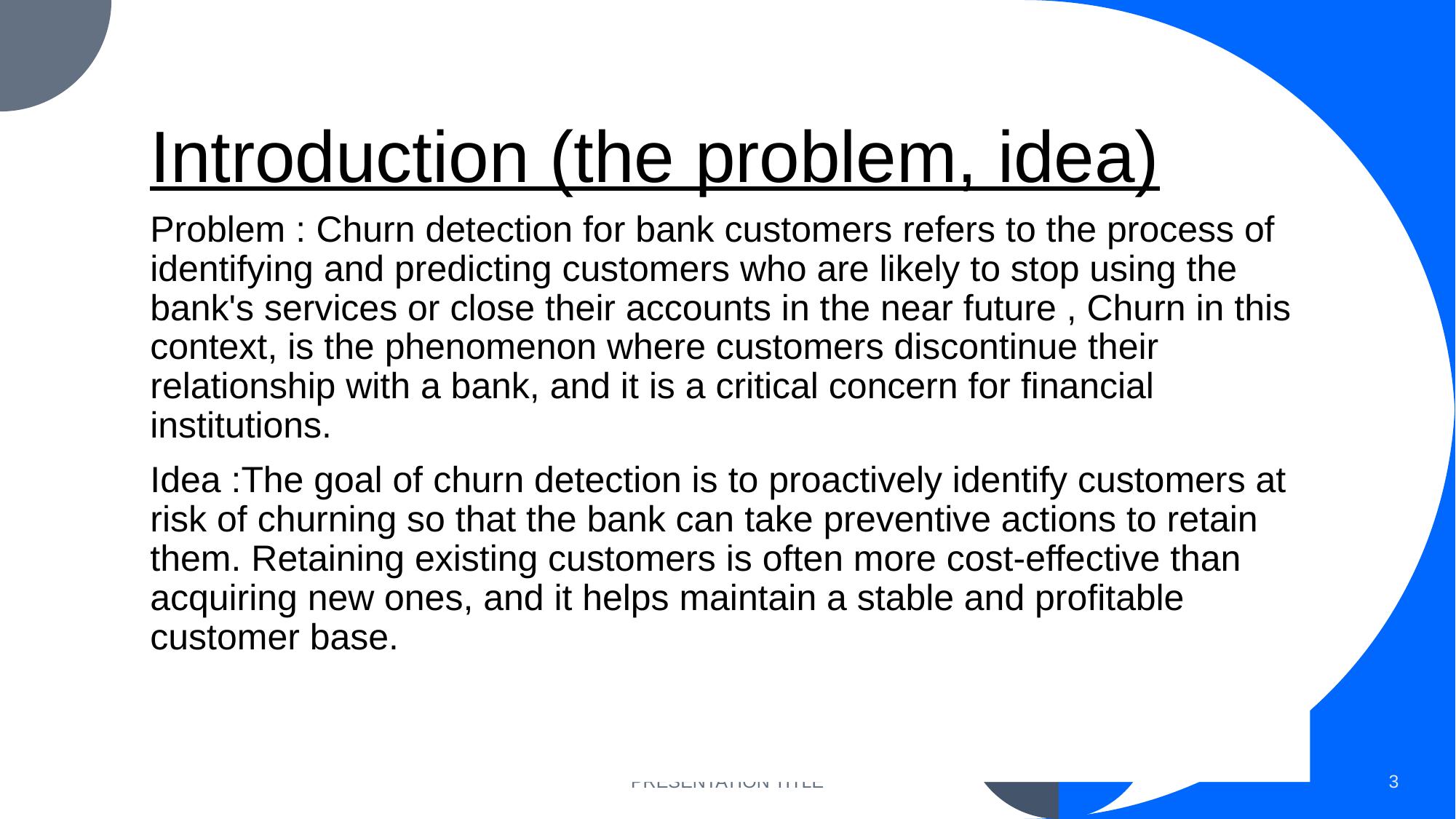

# Introduction (the problem, idea)
Problem : Churn detection for bank customers refers to the process of identifying and predicting customers who are likely to stop using the bank's services or close their accounts in the near future , Churn in this context, is the phenomenon where customers discontinue their relationship with a bank, and it is a critical concern for financial institutions.
Idea :The goal of churn detection is to proactively identify customers at risk of churning so that the bank can take preventive actions to retain them. Retaining existing customers is often more cost-effective than acquiring new ones, and it helps maintain a stable and profitable customer base.

PRESENTATION TITLE
3